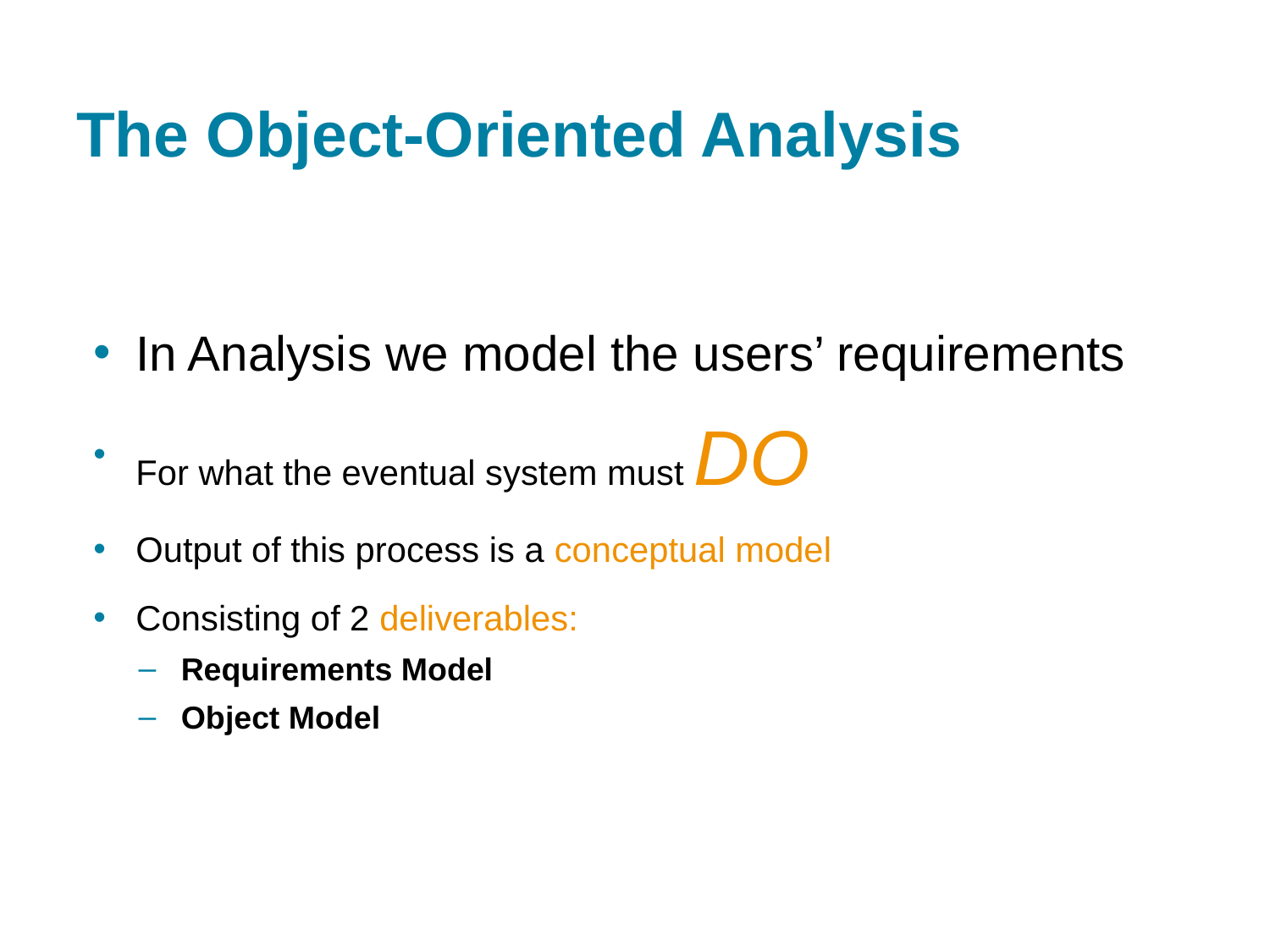

# The Object-Oriented Analysis
In Analysis we model the users’ requirements
For what the eventual system must DO
Output of this process is a conceptual model
Consisting of 2 deliverables:
Requirements Model
Object Model